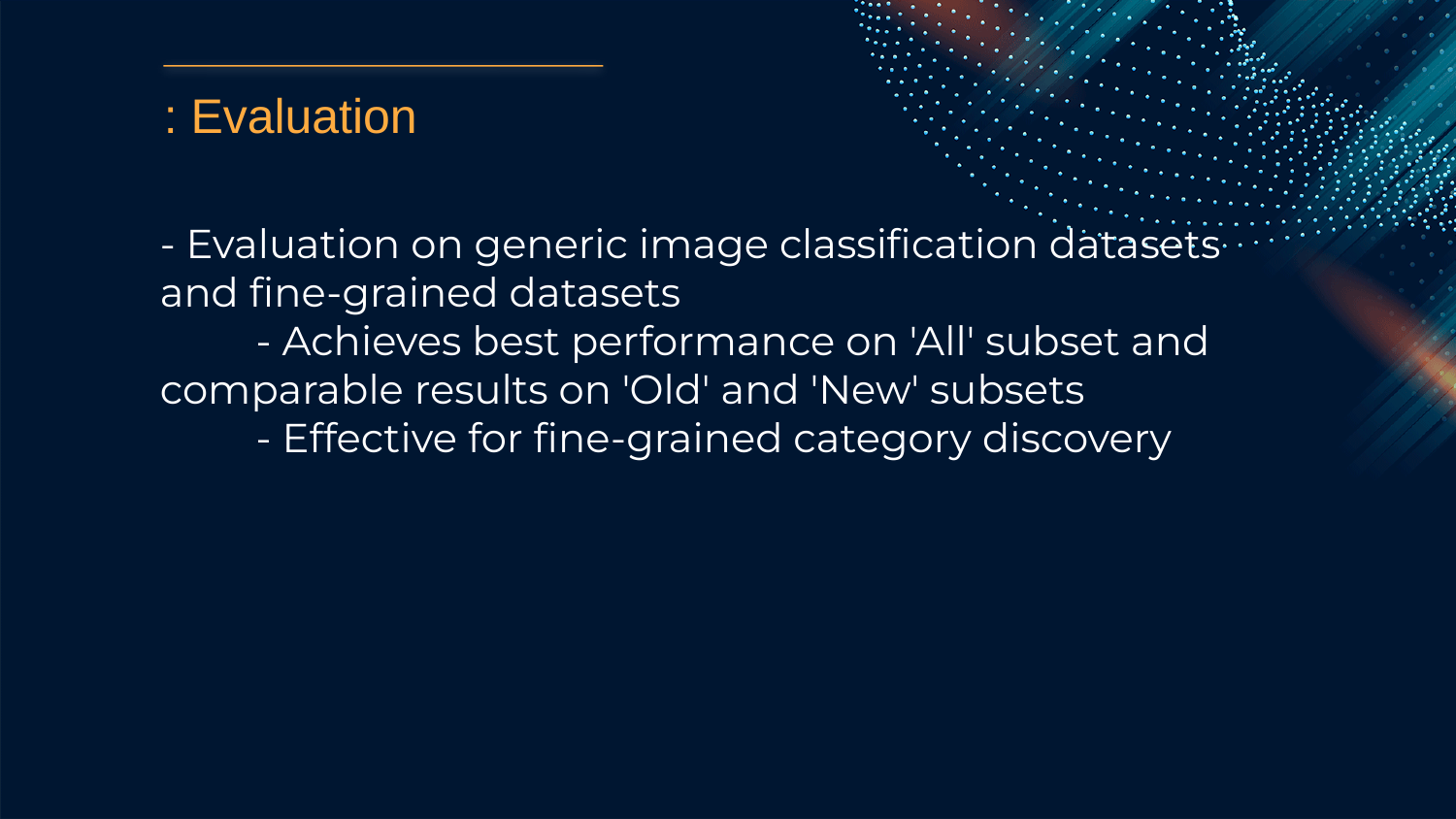

: Evaluation
- Evaluation on generic image classification datasets and fine-grained datasets
         - Achieves best performance on 'All' subset and comparable results on 'Old' and 'New' subsets
         - Effective for fine-grained category discovery